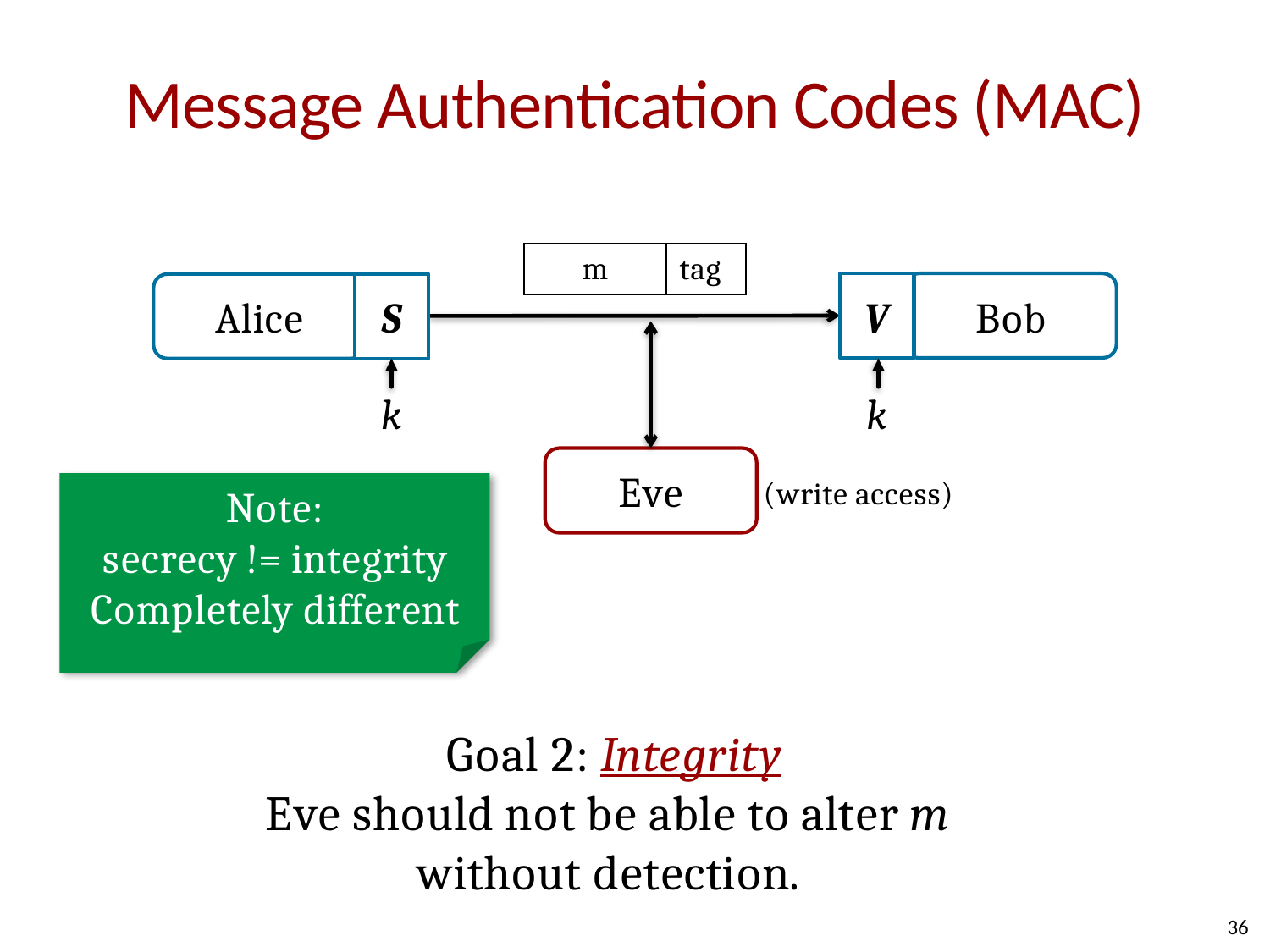

# Message Authentication Codes (MAC)
| m | tag |
| --- | --- |
V
S
Bob
Alice
Eve
k
k
Note:
secrecy != integrity
Completely different
(write access)
Goal 2: Integrity
Eve should not be able to alter m
without detection.
36